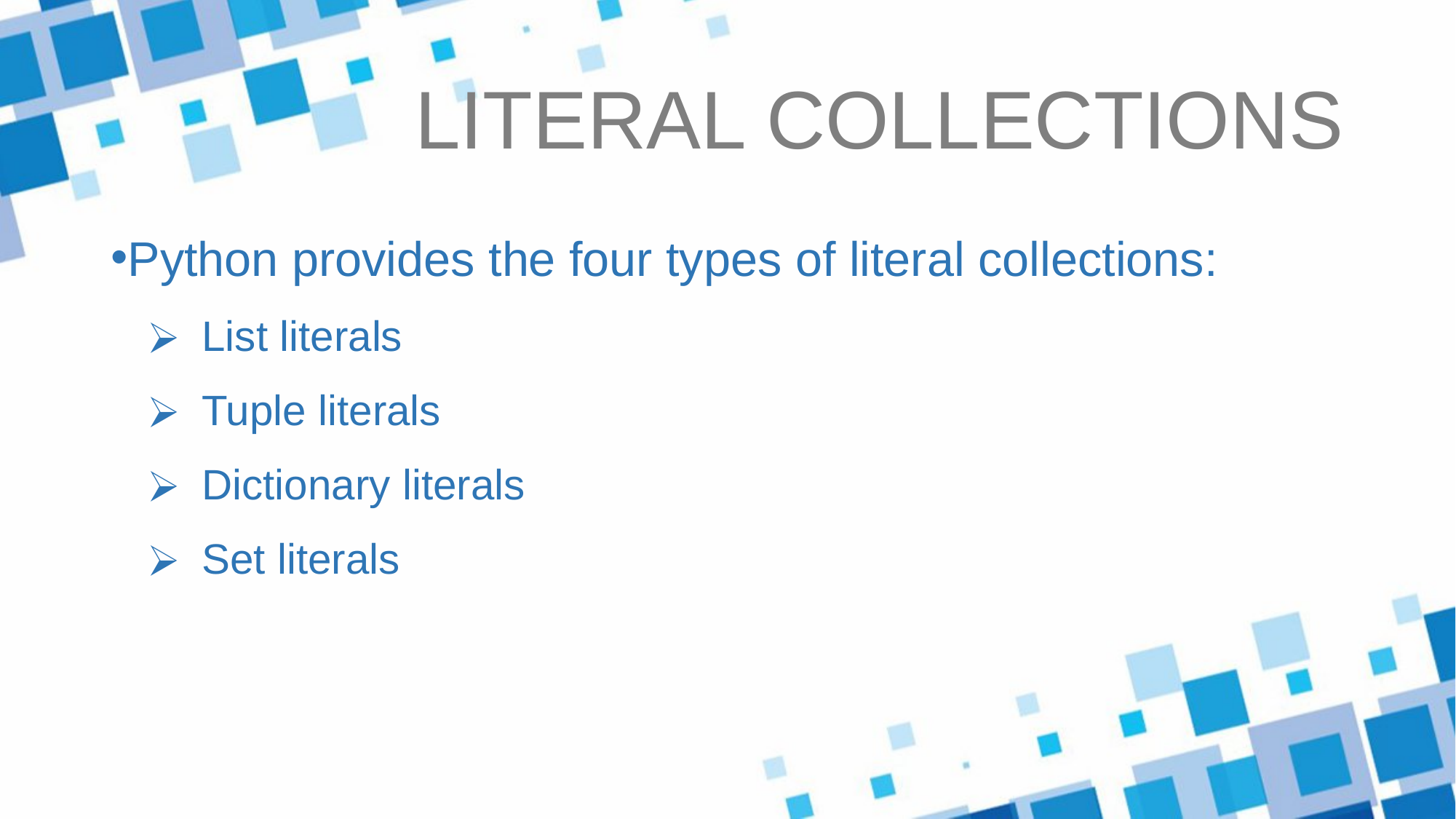

# LITERAL COLLECTIONS
Python provides the four types of literal collections:
List literals
Tuple literals
Dictionary literals
Set literals